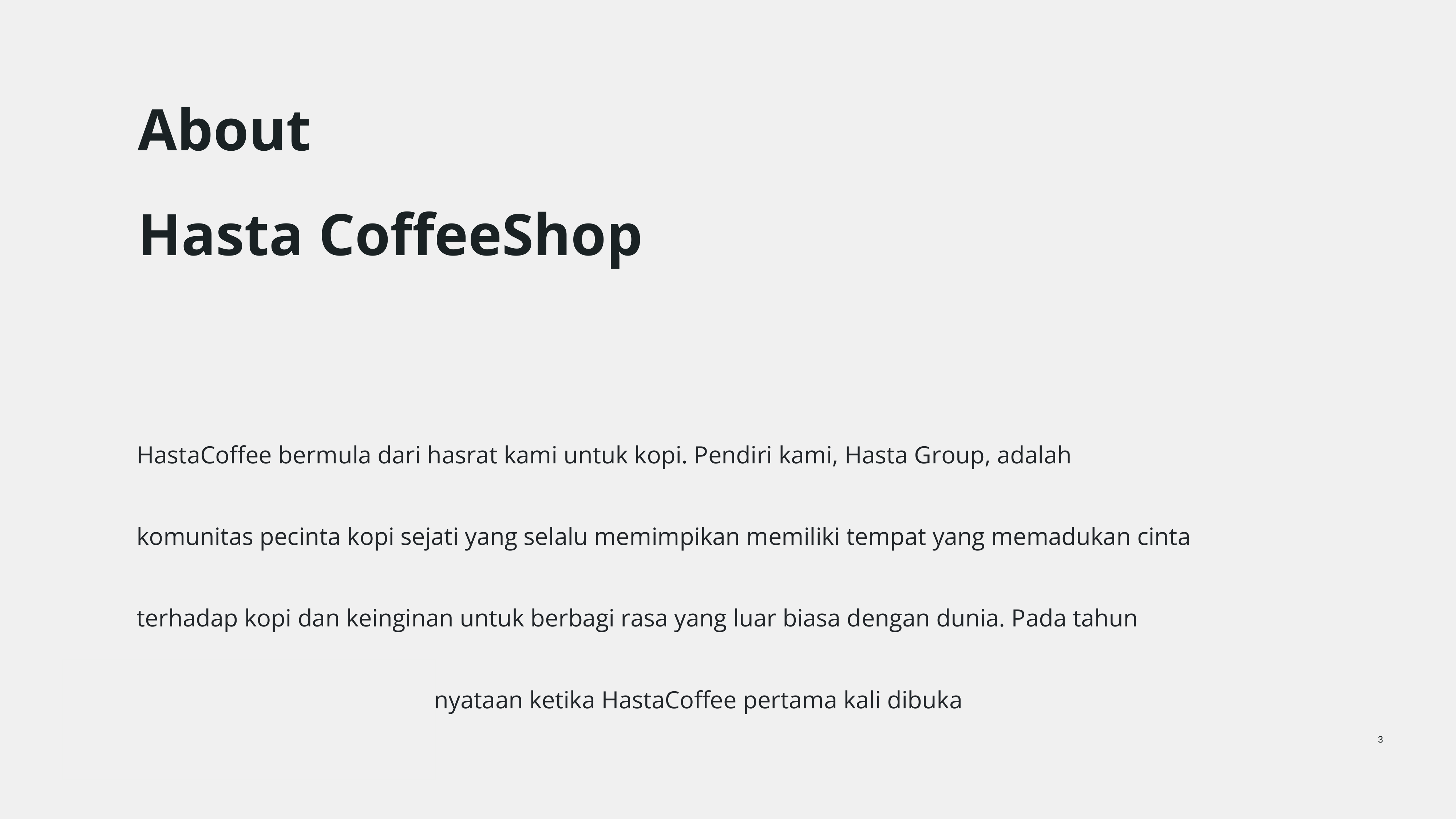

About
Hasta CoffeeShop
HastaCoffee bermula dari hasrat kami untuk kopi. Pendiri kami, Hasta Group, adalah komunitas pecinta kopi sejati yang selalu memimpikan memiliki tempat yang memadukan cinta terhadap kopi dan keinginan untuk berbagi rasa yang luar biasa dengan dunia. Pada tahun 2023, mimpi ini menjadi kenyataan ketika HastaCoffee pertama kali dibuka

3